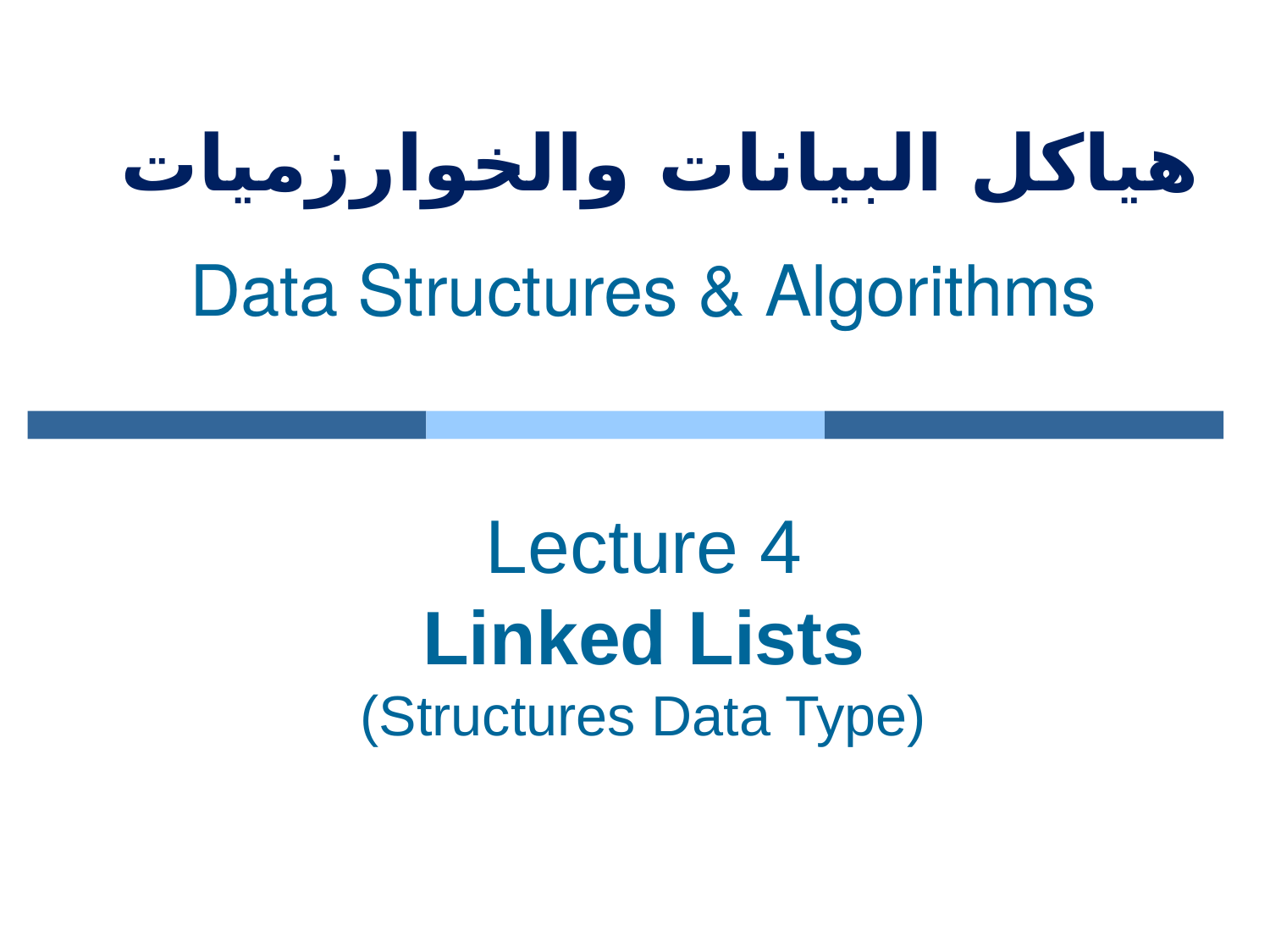

هياكل البيانات والخوارزميات
# Data Structures & Algorithms
Lecture 4
Linked Lists
(Structures Data Type)